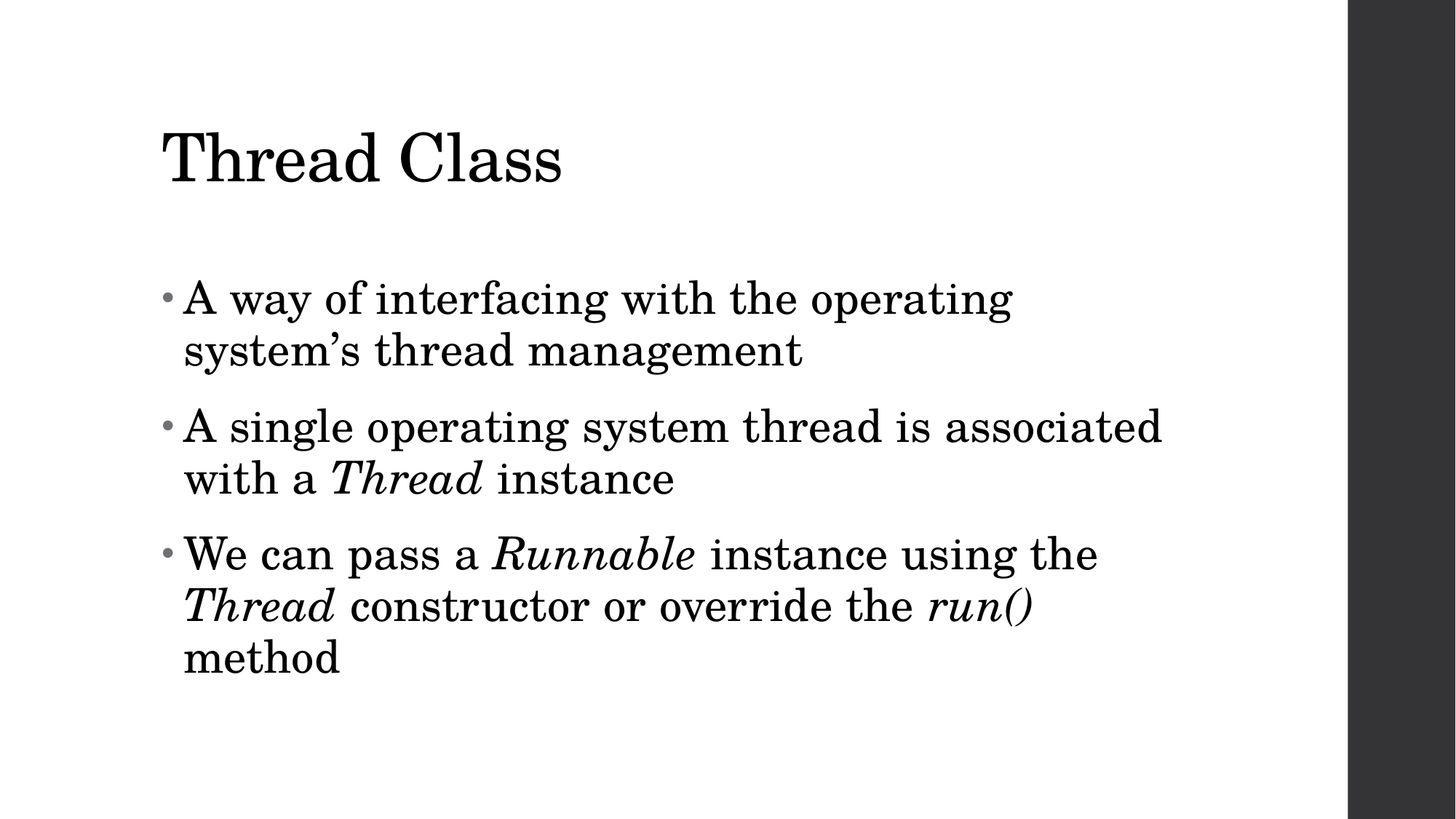

# Thread Class
A way of interfacing with the operating system’s thread management
A single operating system thread is associated with a Thread instance
We can pass a Runnable instance using the Thread constructor or override the run() method